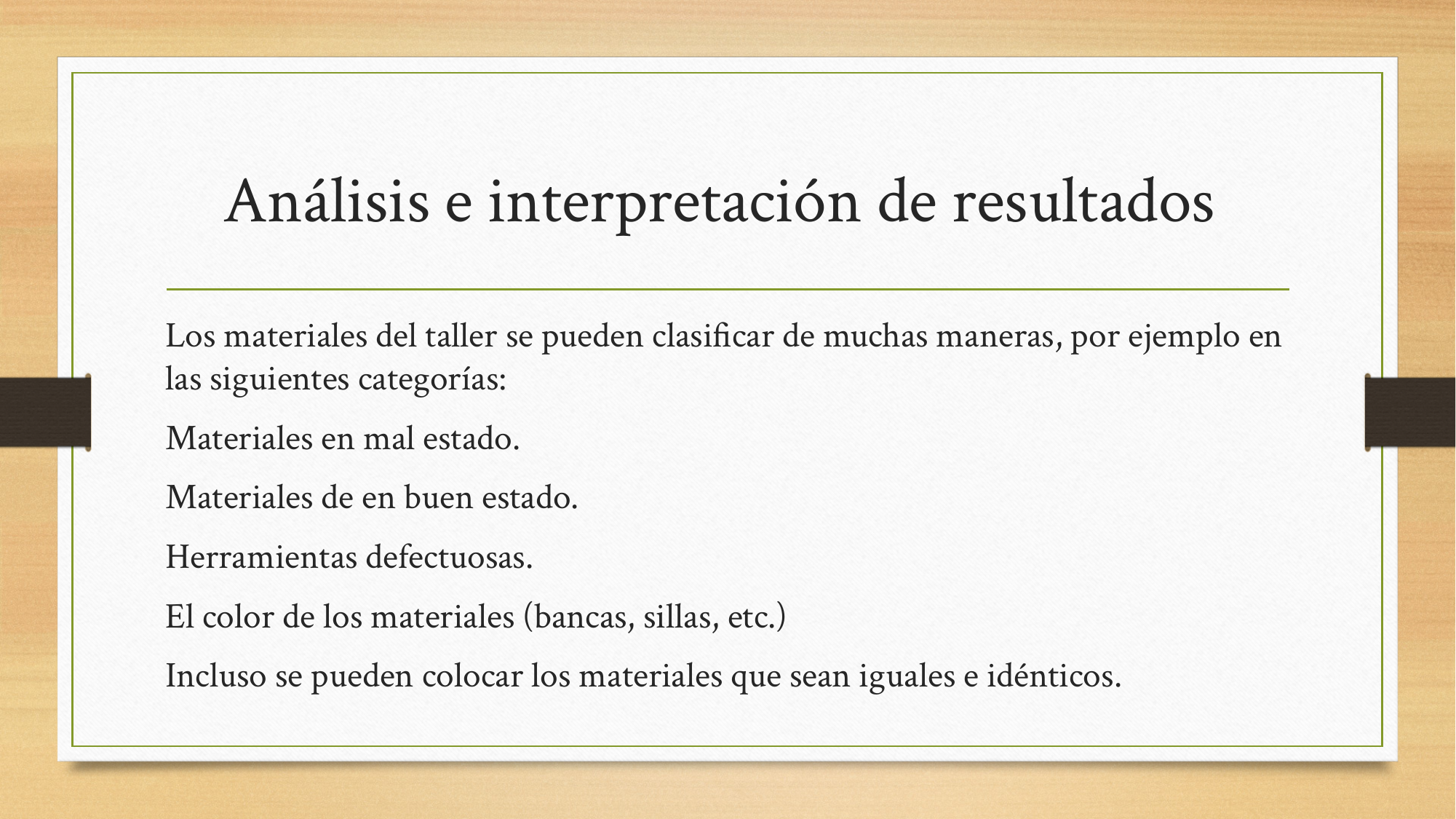

# Análisis e interpretación de resultados
Los materiales del taller se pueden clasificar de muchas maneras, por ejemplo en las siguientes categorías:
Materiales en mal estado.
Materiales de en buen estado.
Herramientas defectuosas.
El color de los materiales (bancas, sillas, etc.)
Incluso se pueden colocar los materiales que sean iguales e idénticos.